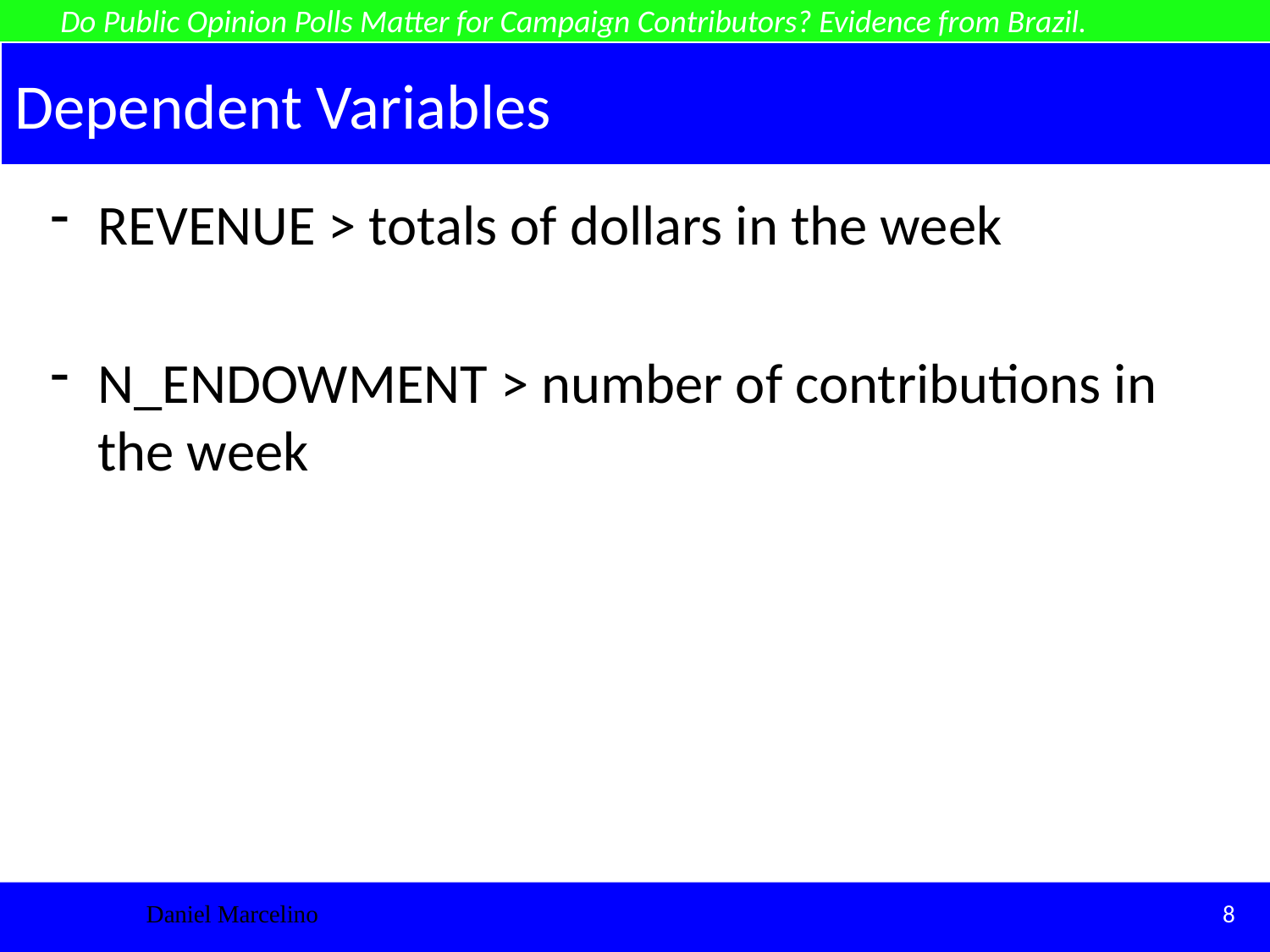

Do Public Opinion Polls Matter for Campaign Contributors? Evidence from Brazil.
# Dependent Variables
REVENUE > totals of dollars in the week

N_ENDOWMENT > number of contributions in the week
Daniel Marcelino
8